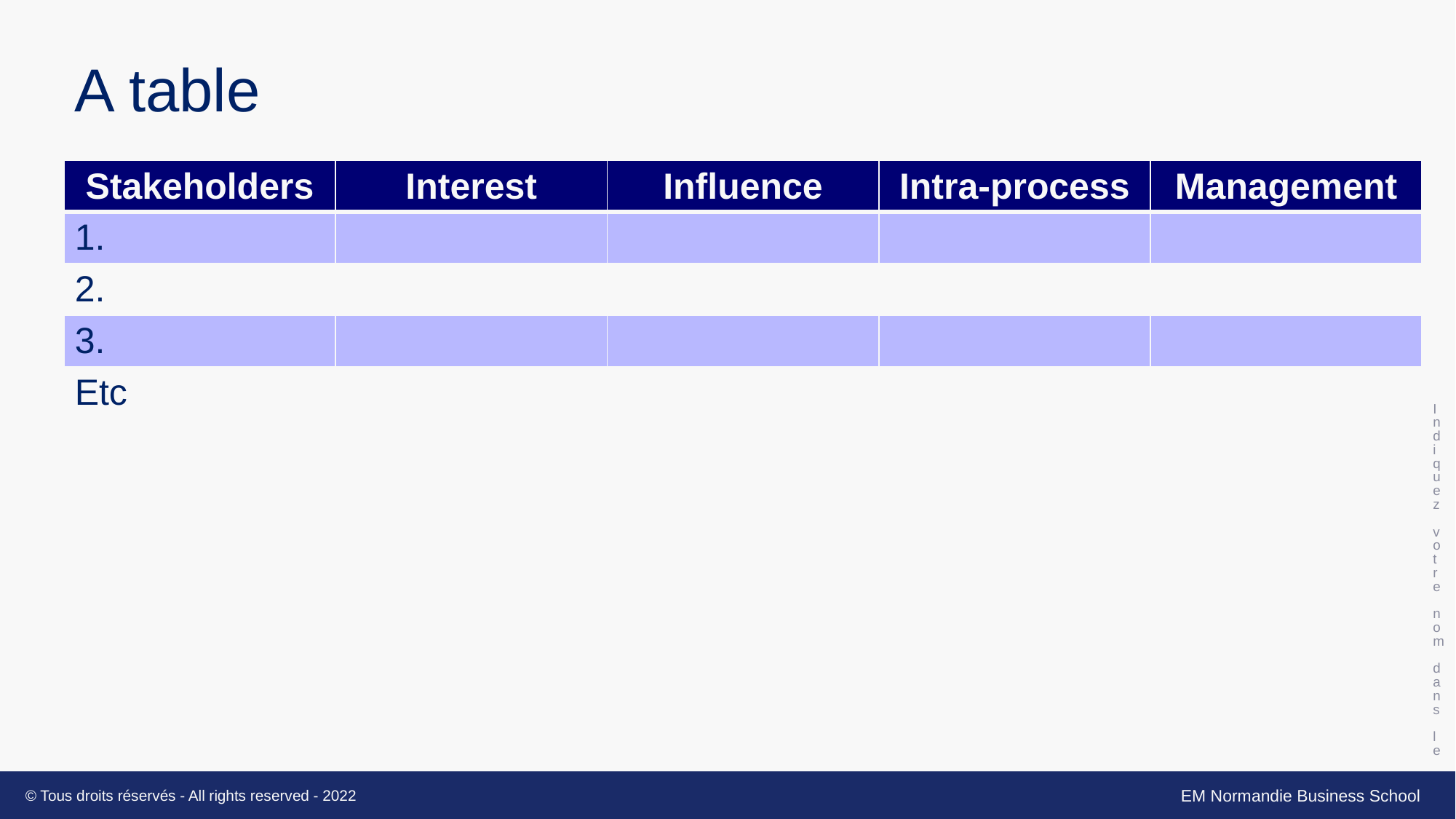

# A table
Indiquez votre nom dans le pied de page
| Stakeholders | Interest | Influence | Intra-process | Management |
| --- | --- | --- | --- | --- |
| 1. |  |  |  |  |
| 2. |  |  |  |  |
| 3. |  |  |  |  |
| Etc |  |  |  |  |